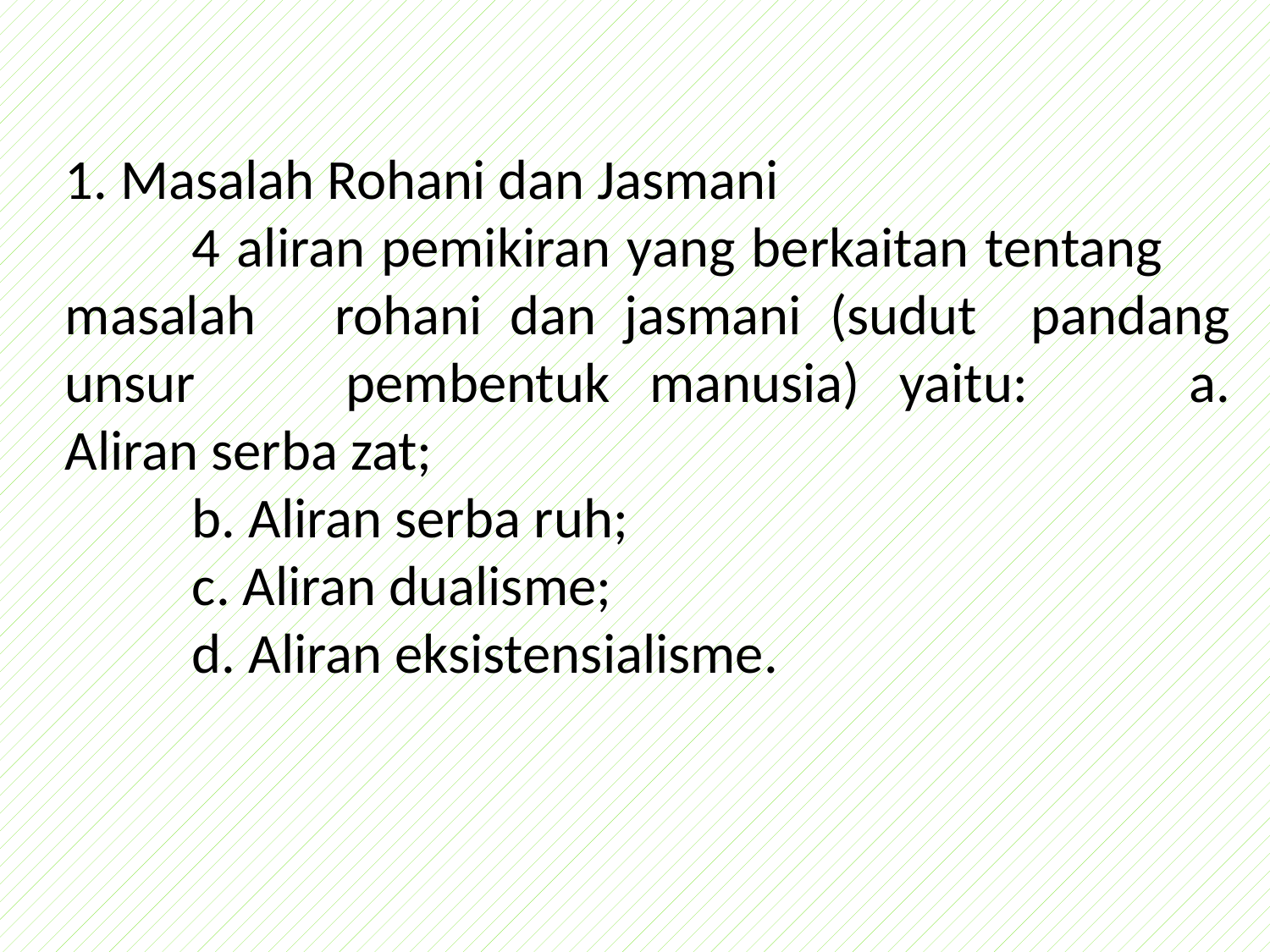

1. Masalah Rohani dan Jasmani
	4 aliran pemikiran yang berkaitan tentang 	masalah 	rohani dan jasmani (sudut 	pandang unsur 	pembentuk manusia) yaitu: 	a. Aliran serba zat;
	b. Aliran serba ruh;
	c. Aliran dualisme;
	d. Aliran eksistensialisme.